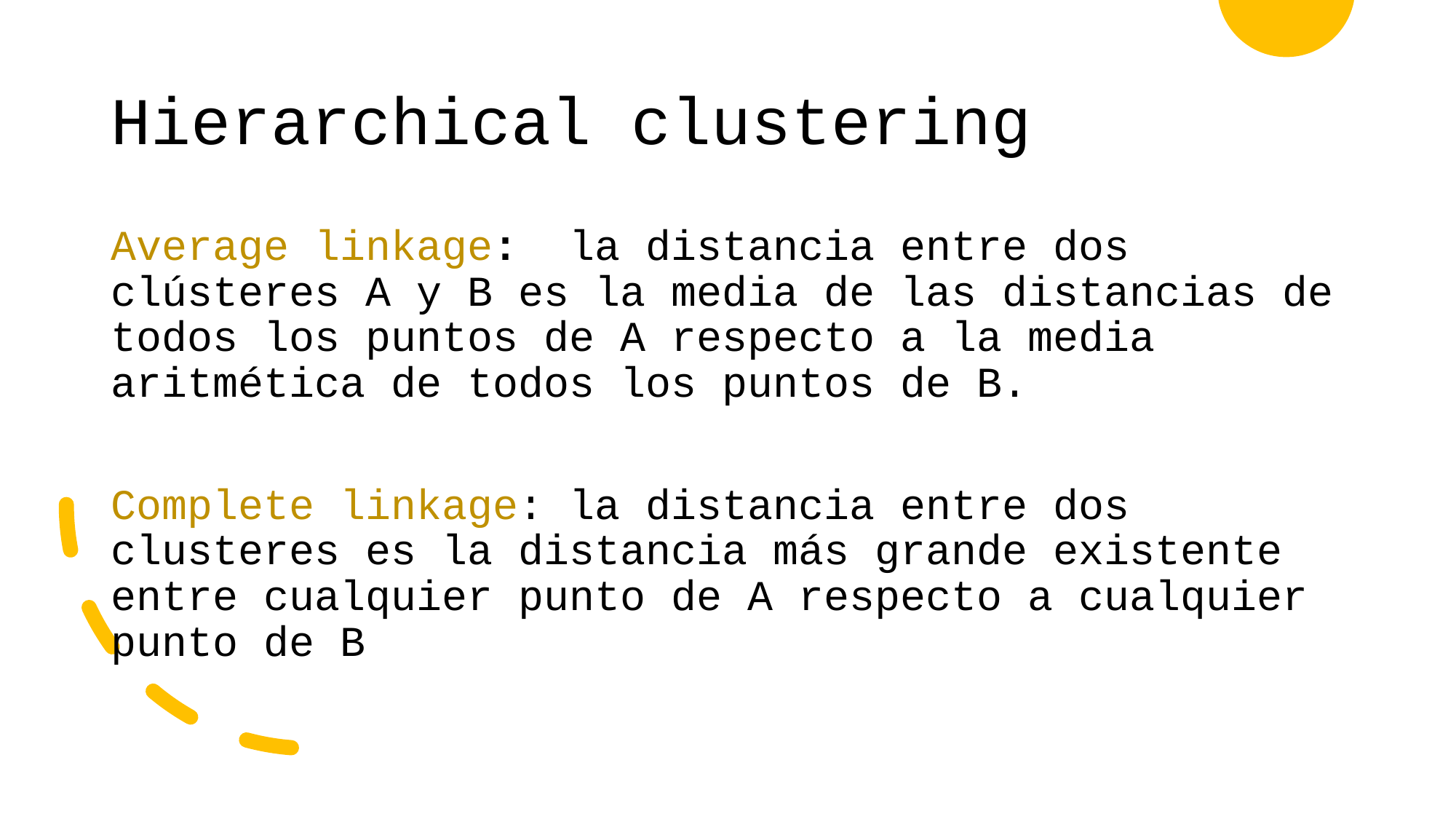

# Hierarchical clustering
Average linkage:  la distancia entre dos clústeres A y B es la media de las distancias de todos los puntos de A respecto a la media aritmética de todos los puntos de B.

Complete linkage: la distancia entre dos clusteres es la distancia más grande existente entre cualquier punto de A respecto a cualquier punto de B